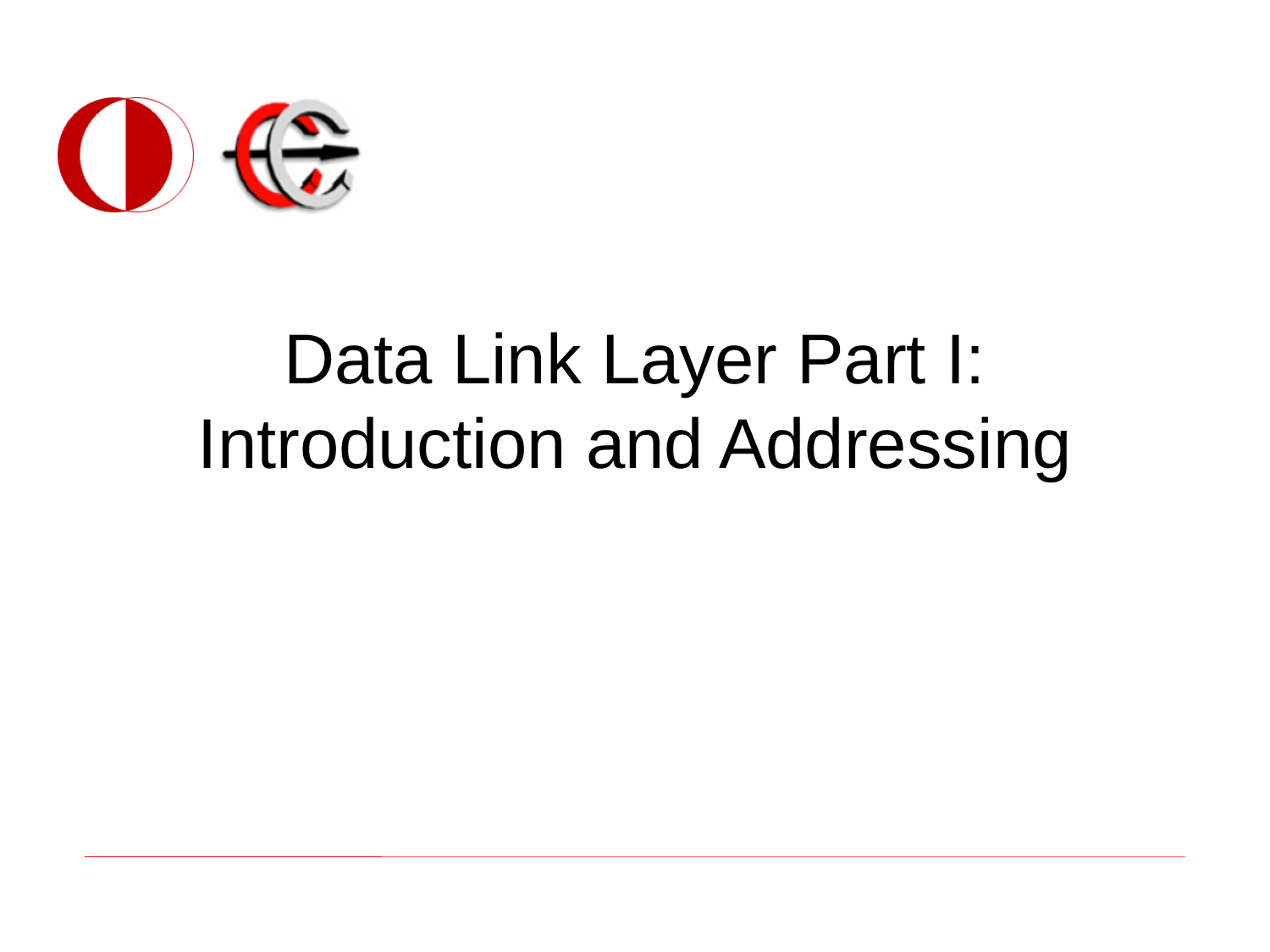

# Data Link Layer Part I: Introduction and Addressing